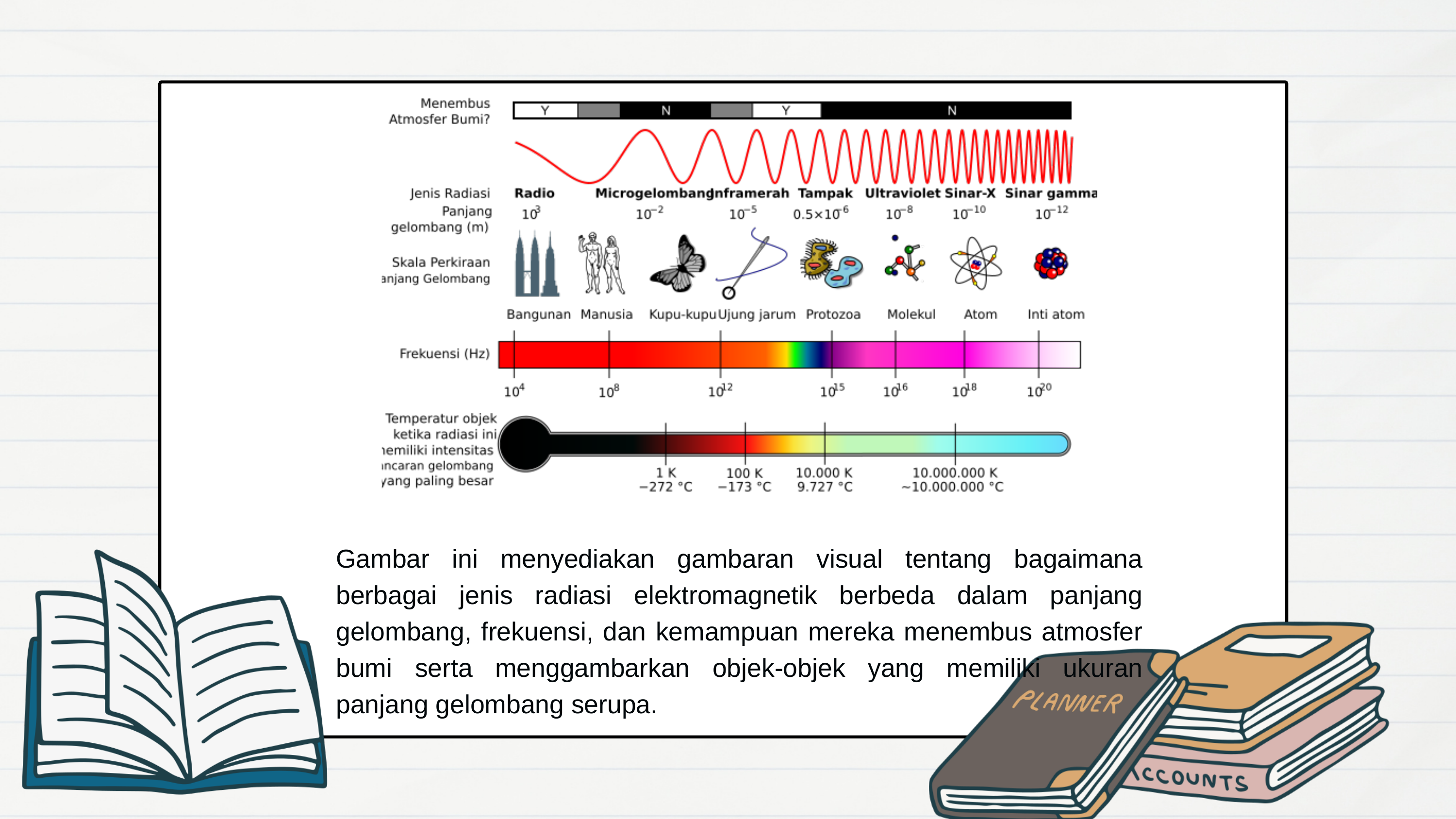

Gambar ini menyediakan gambaran visual tentang bagaimana berbagai jenis radiasi elektromagnetik berbeda dalam panjang gelombang, frekuensi, dan kemampuan mereka menembus atmosfer bumi serta menggambarkan objek-objek yang memiliki ukuran panjang gelombang serupa.